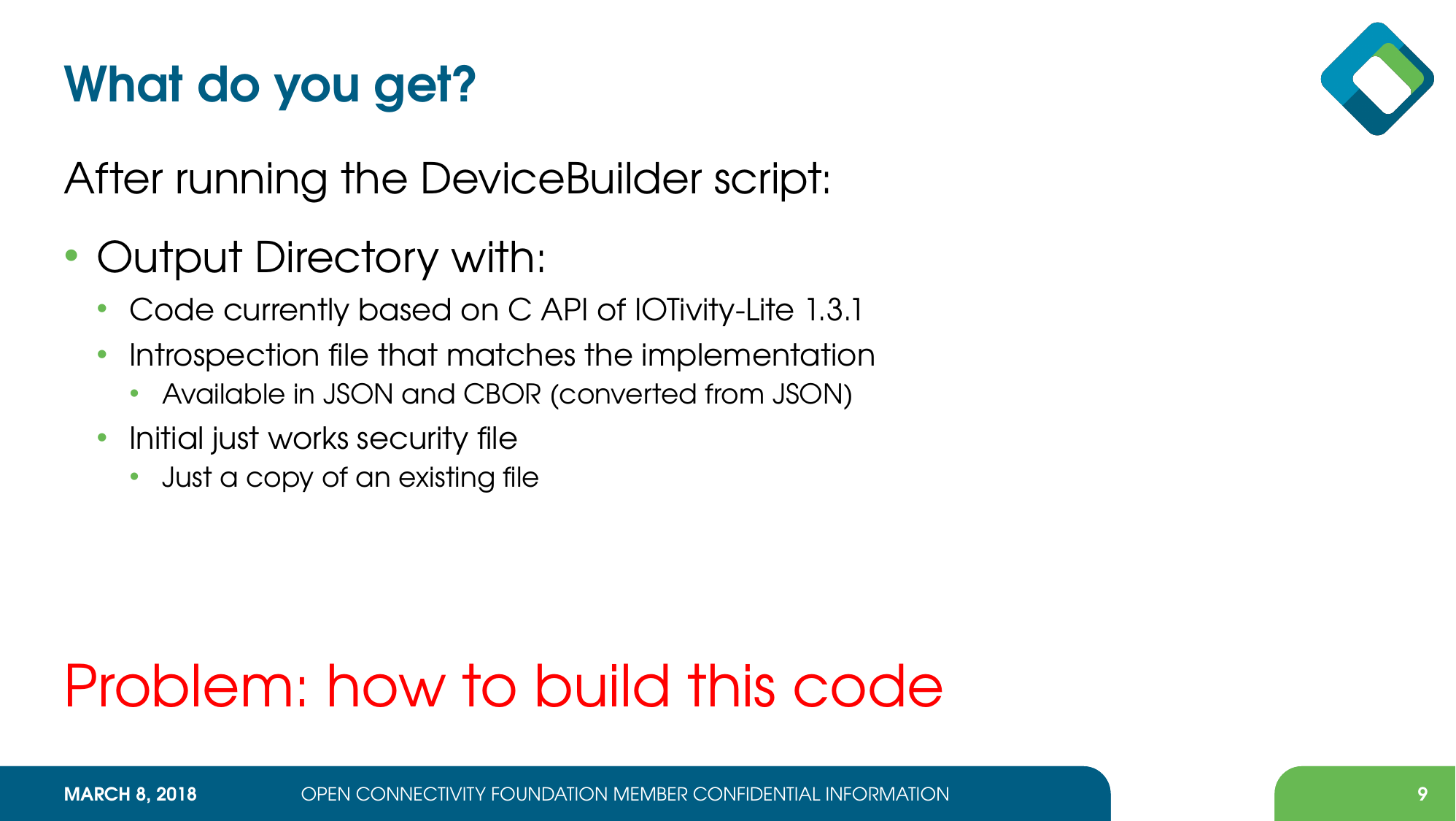

# What do you get?
After running the DeviceBuilder script:
Output Directory with:
Code currently based on C API of IOTivity-Lite 1.3.1
Introspection file that matches the implementation
Available in JSON and CBOR (converted from JSON)
Initial just works security file
Just a copy of an existing file

Problem: how to build this code
March 8, 2018
Open Connectivity Foundation Member Confidential Information
9